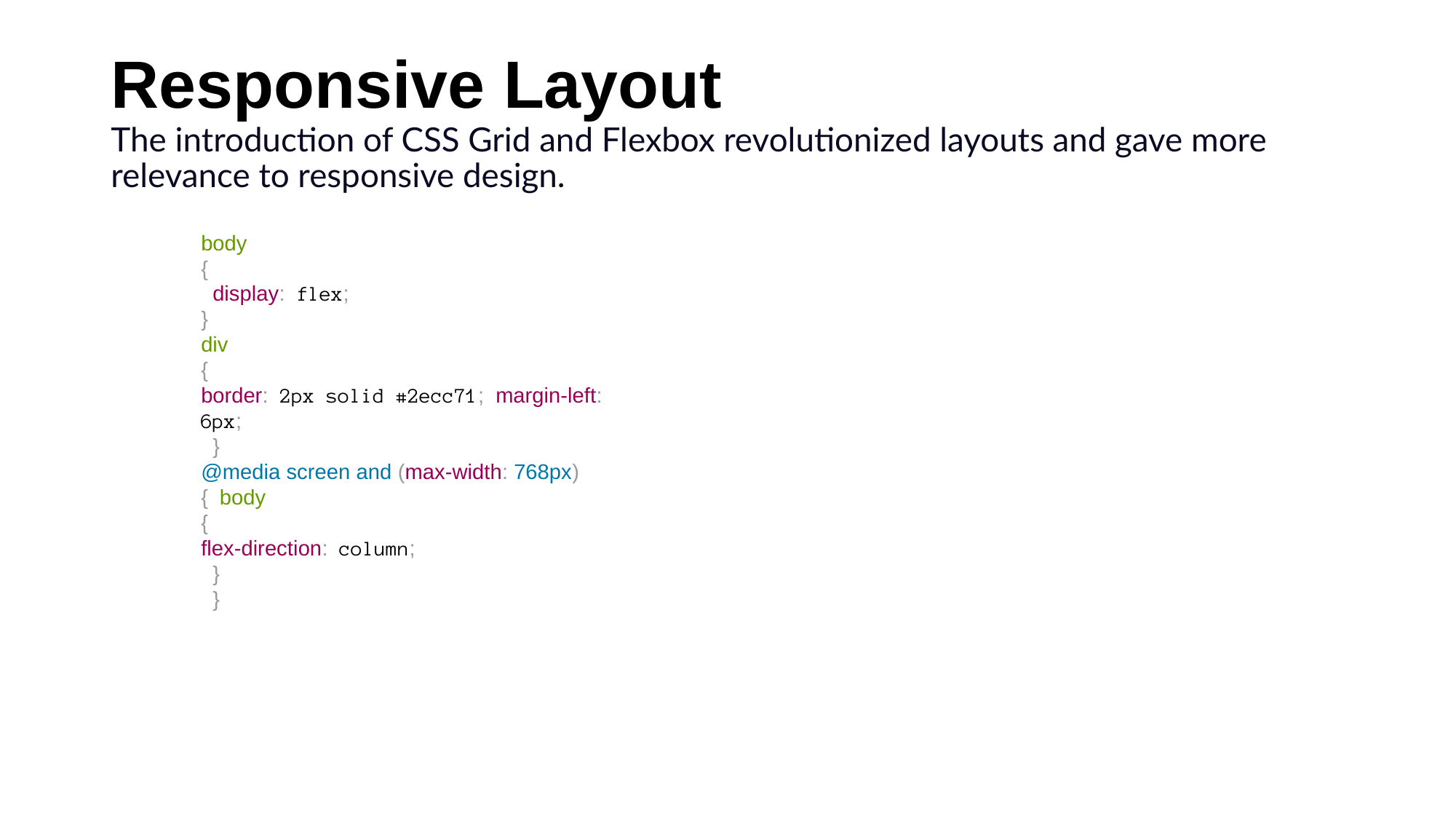

# Responsive Layout The introduction of CSS Grid and Flexbox revolutionized layouts and gave more relevance to responsive design.
body
{
 display: flex;
}
div
{
border: 2px solid #2ecc71; margin-left: 6px;
 }
@media screen and (max-width: 768px)
{ body
{
flex-direction: column;
 }
 }